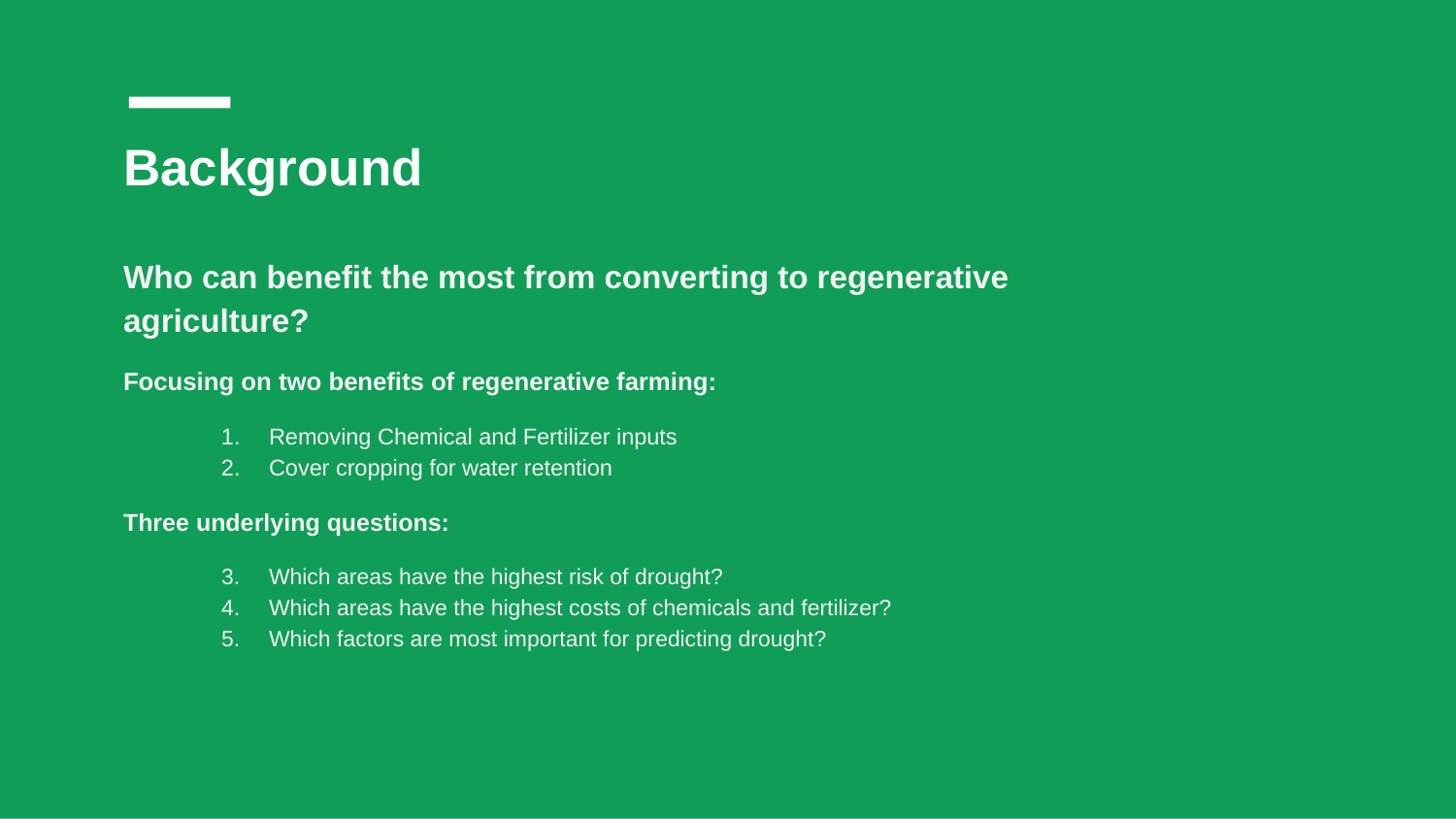

# Background
Who can benefit the most from converting to regenerative agriculture?
Focusing on two benefits of regenerative farming:
Removing Chemical and Fertilizer inputs
Cover cropping for water retention
Three underlying questions:
Which areas have the highest risk of drought?
Which areas have the highest costs of chemicals and fertilizer?
Which factors are most important for predicting drought?